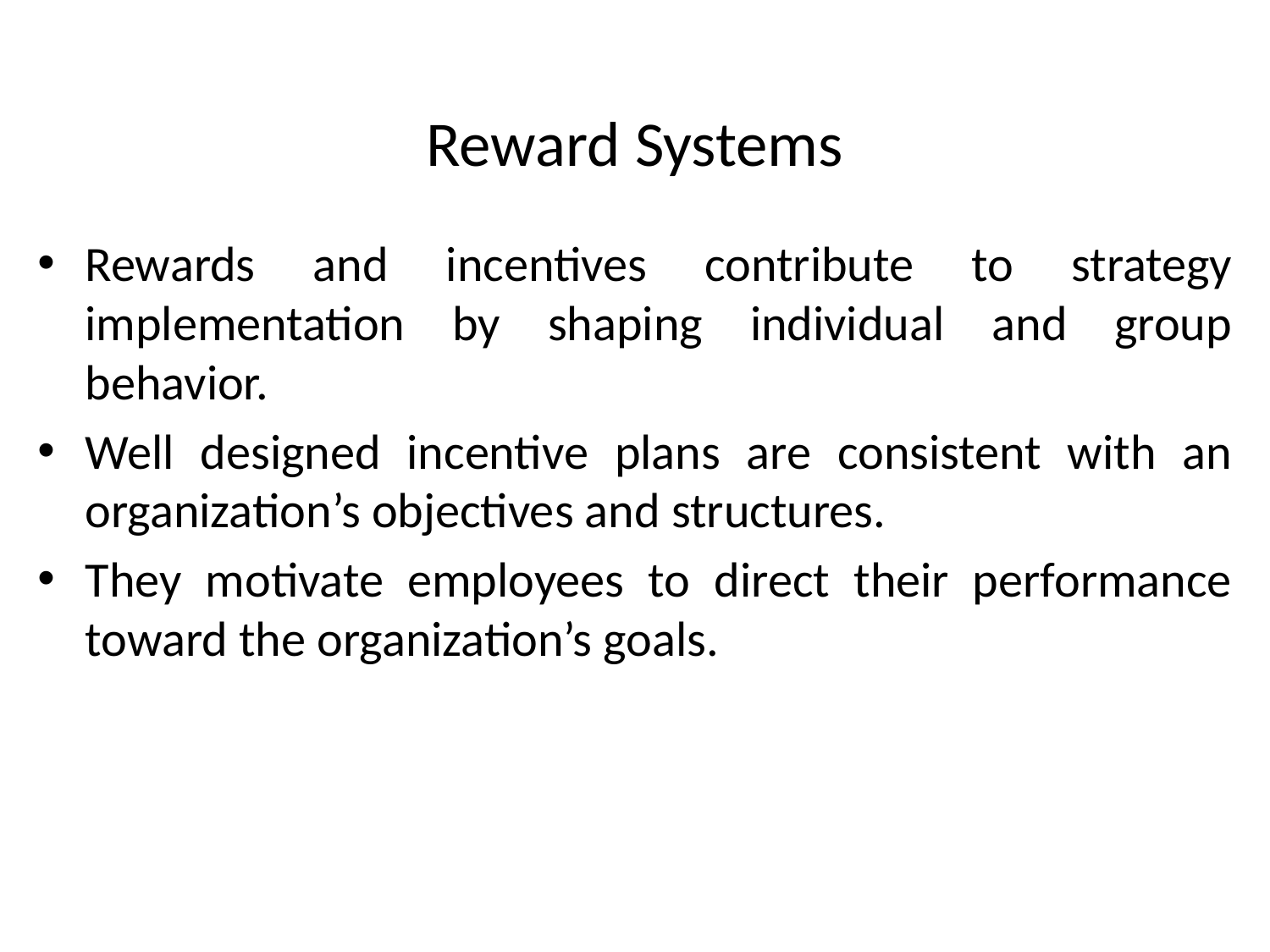

# Reward Systems
Rewards and incentives contribute to strategy implementation by shaping individual and group behavior.
Well designed incentive plans are consistent with an organization’s objectives and structures.
They motivate employees to direct their performance toward the organization’s goals.